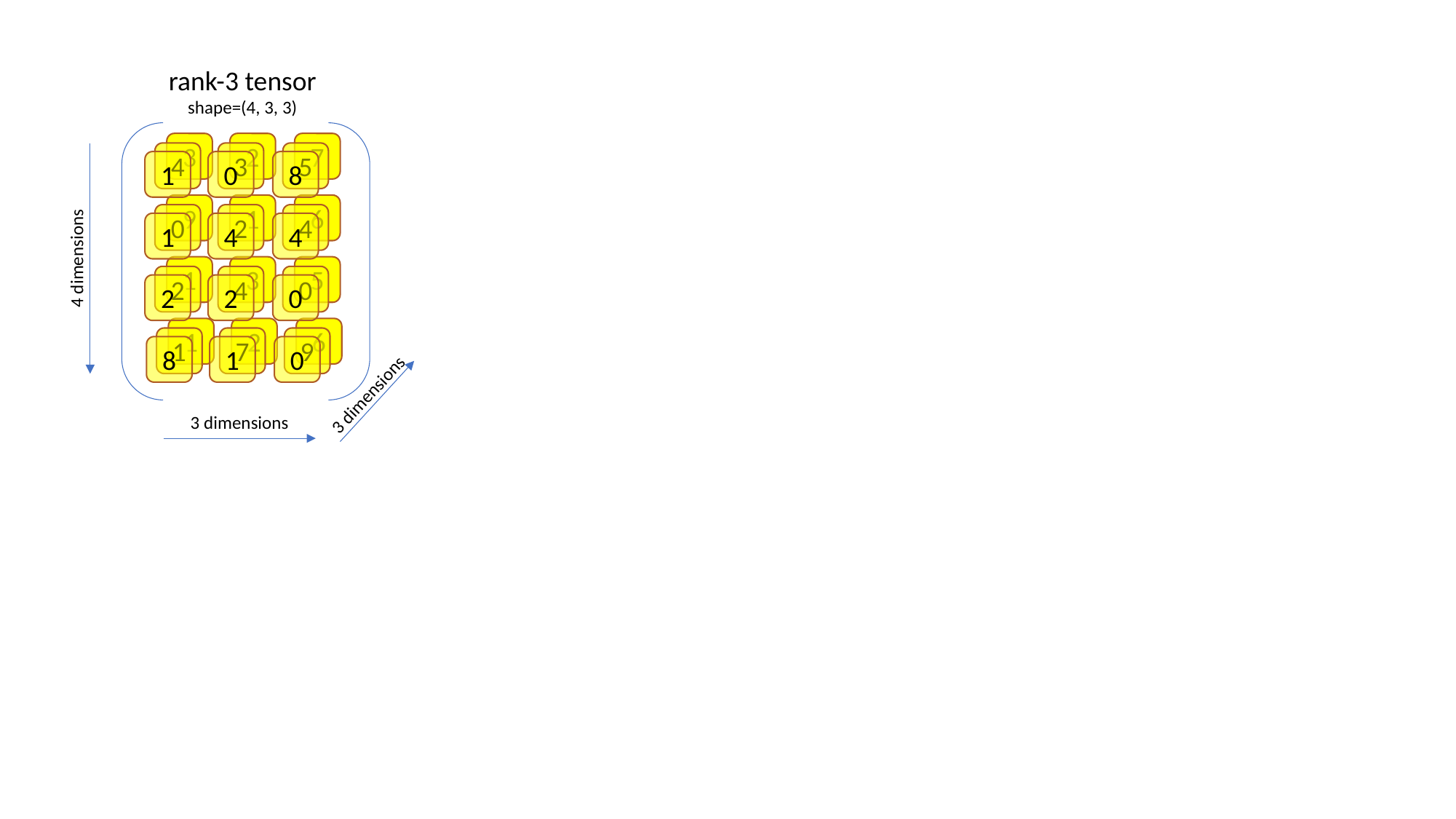

rank-3 tensor
shape=(4, 3, 3)

3
2
7
9
1
6
1
3
5
1
2
6
4
3
5
0
2
4
2
4
0
1
7
9
1
0
8
1
4
4
2
2
0
8
1
0
4 dimensions
3 dimensions
3 dimensions